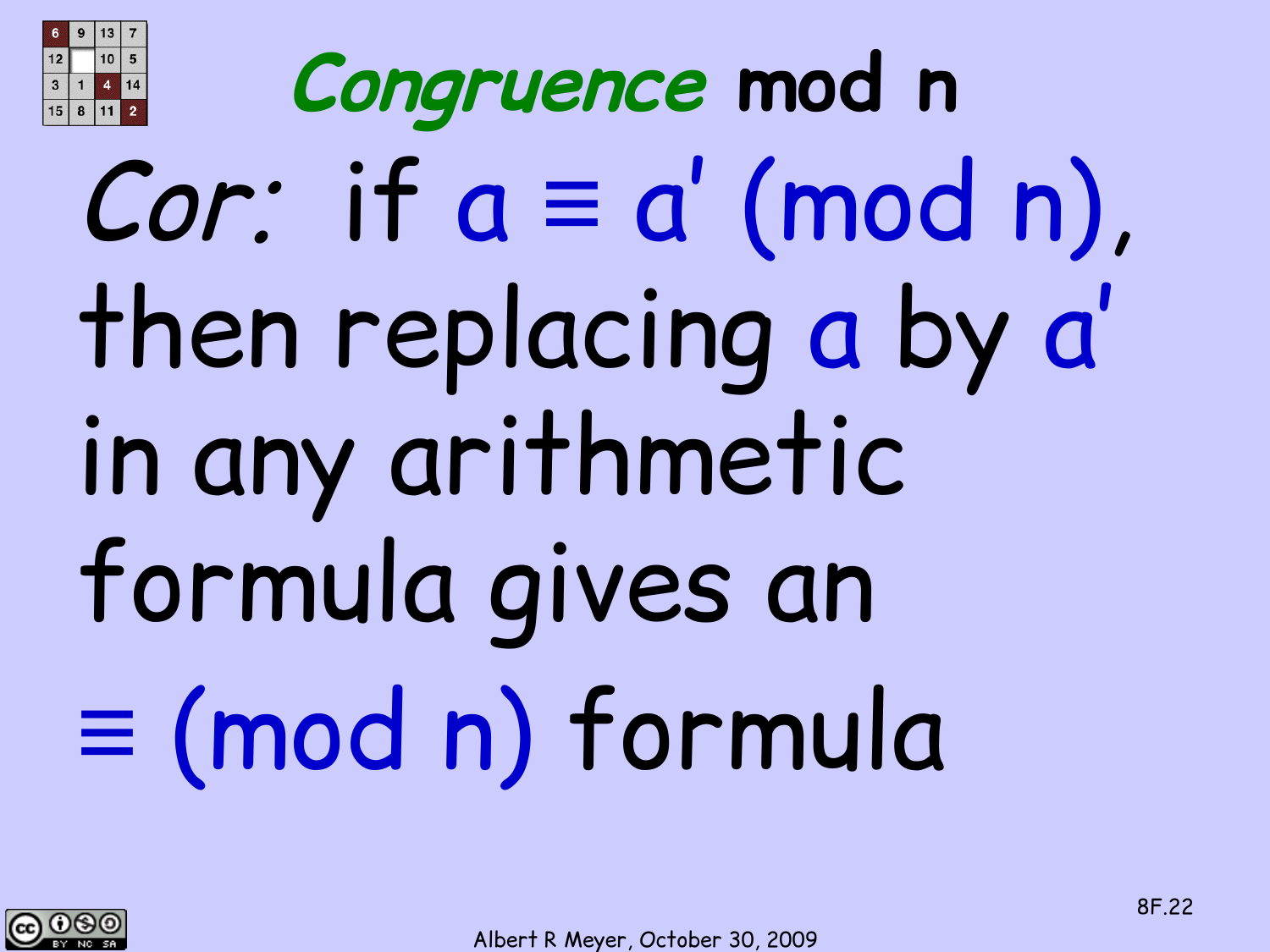

Congruence mod n
Cor:  if a ≡ a’ (mod n),
then replacing a by a’
in any arithmetic formula gives an
≡ (mod n) formula

8F.22